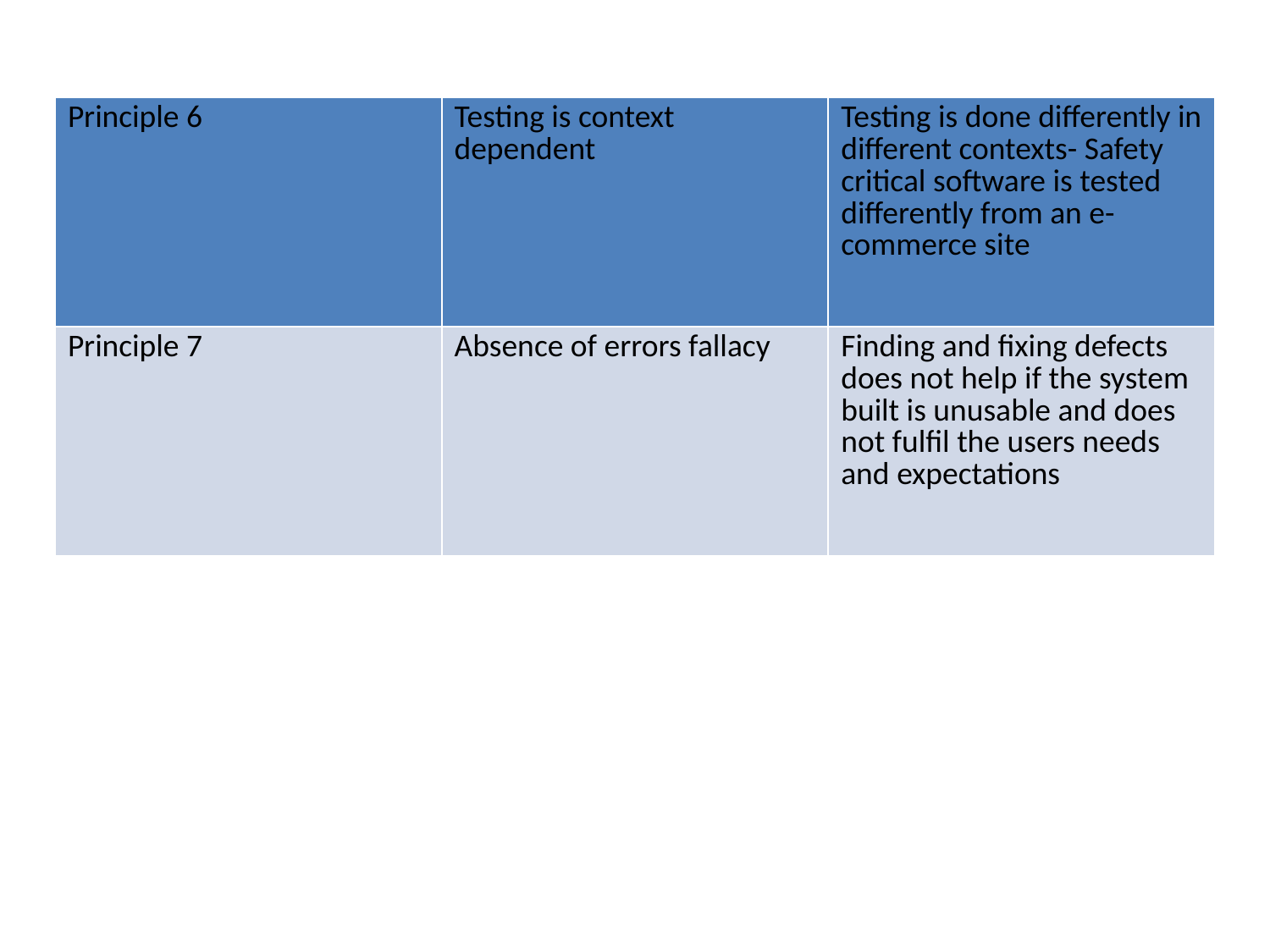

| Principle 6 | Testing is context dependent | Testing is done differently in different contexts- Safety critical software is tested differently from an e-commerce site |
| --- | --- | --- |
| Principle 7 | Absence of errors fallacy | Finding and fixing defects does not help if the system built is unusable and does not fulfil the users needs and expectations |